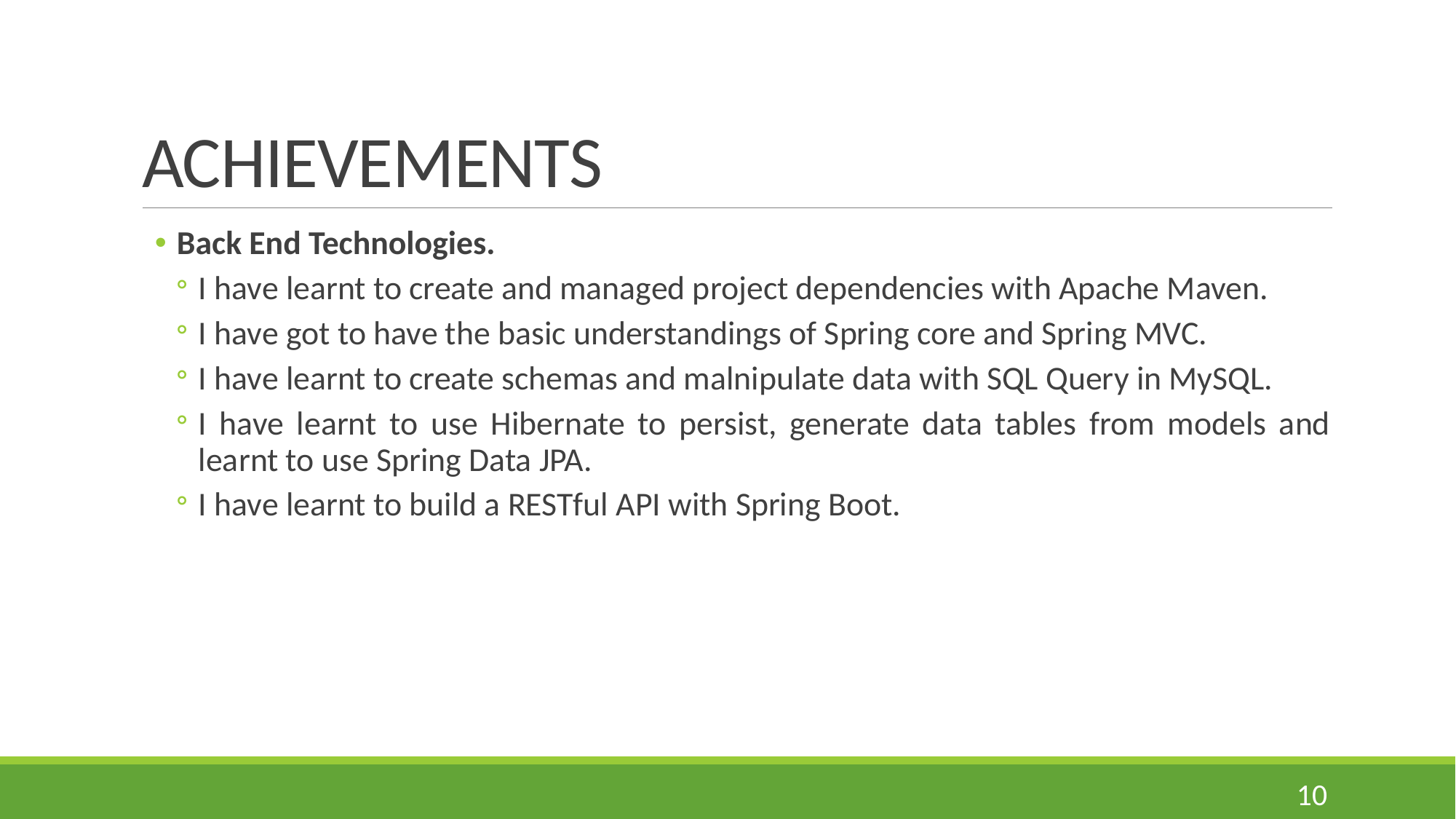

# ACHIEVEMENTS
Back End Technologies.
I have learnt to create and managed project dependencies with Apache Maven.
I have got to have the basic understandings of Spring core and Spring MVC.
I have learnt to create schemas and malnipulate data with SQL Query in MySQL.
I have learnt to use Hibernate to persist, generate data tables from models and learnt to use Spring Data JPA.
I have learnt to build a RESTful API with Spring Boot.
10